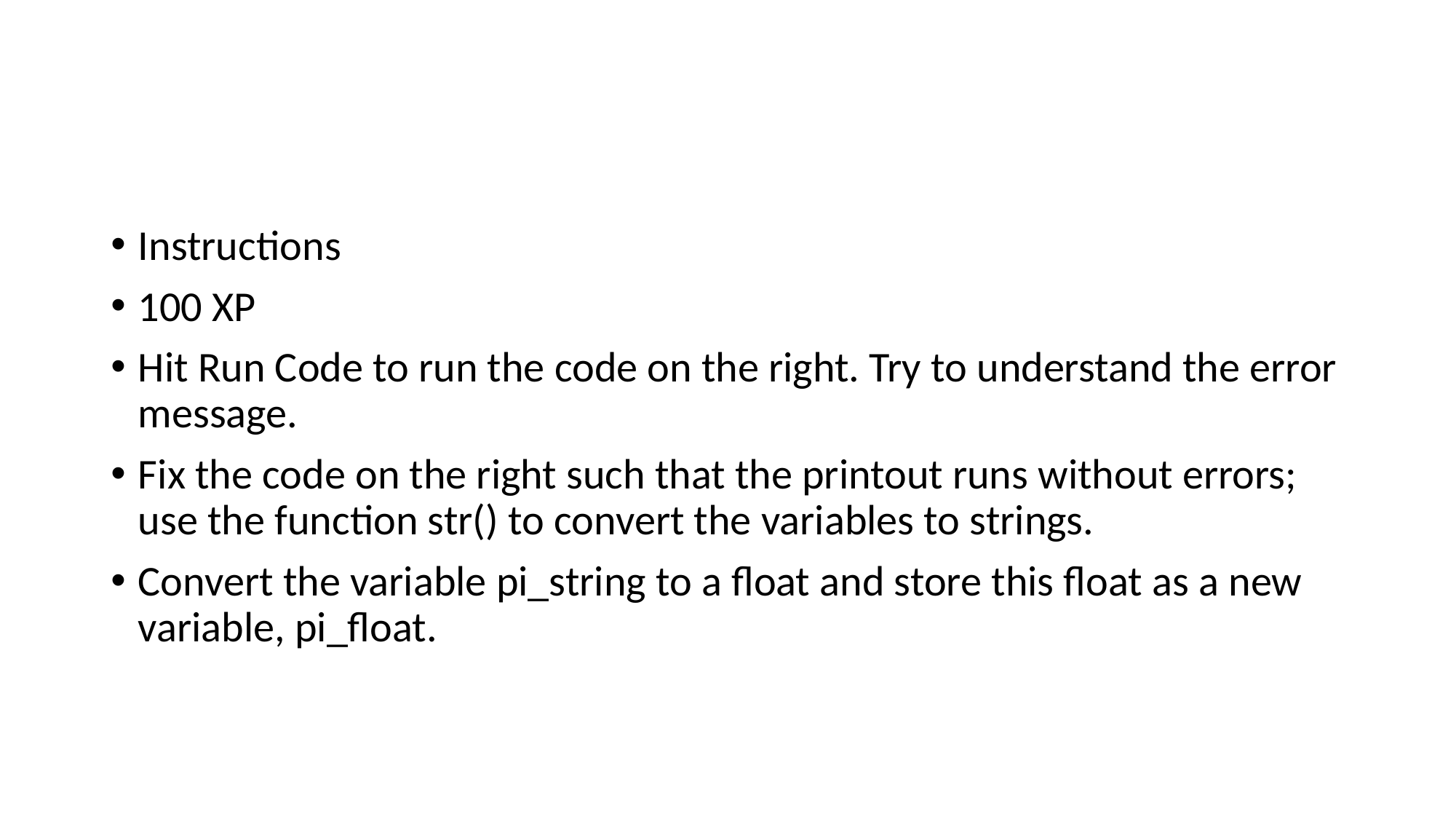

#
Instructions
100 XP
Hit Run Code to run the code on the right. Try to understand the error message.
Fix the code on the right such that the printout runs without errors; use the function str() to convert the variables to strings.
Convert the variable pi_string to a float and store this float as a new variable, pi_float.